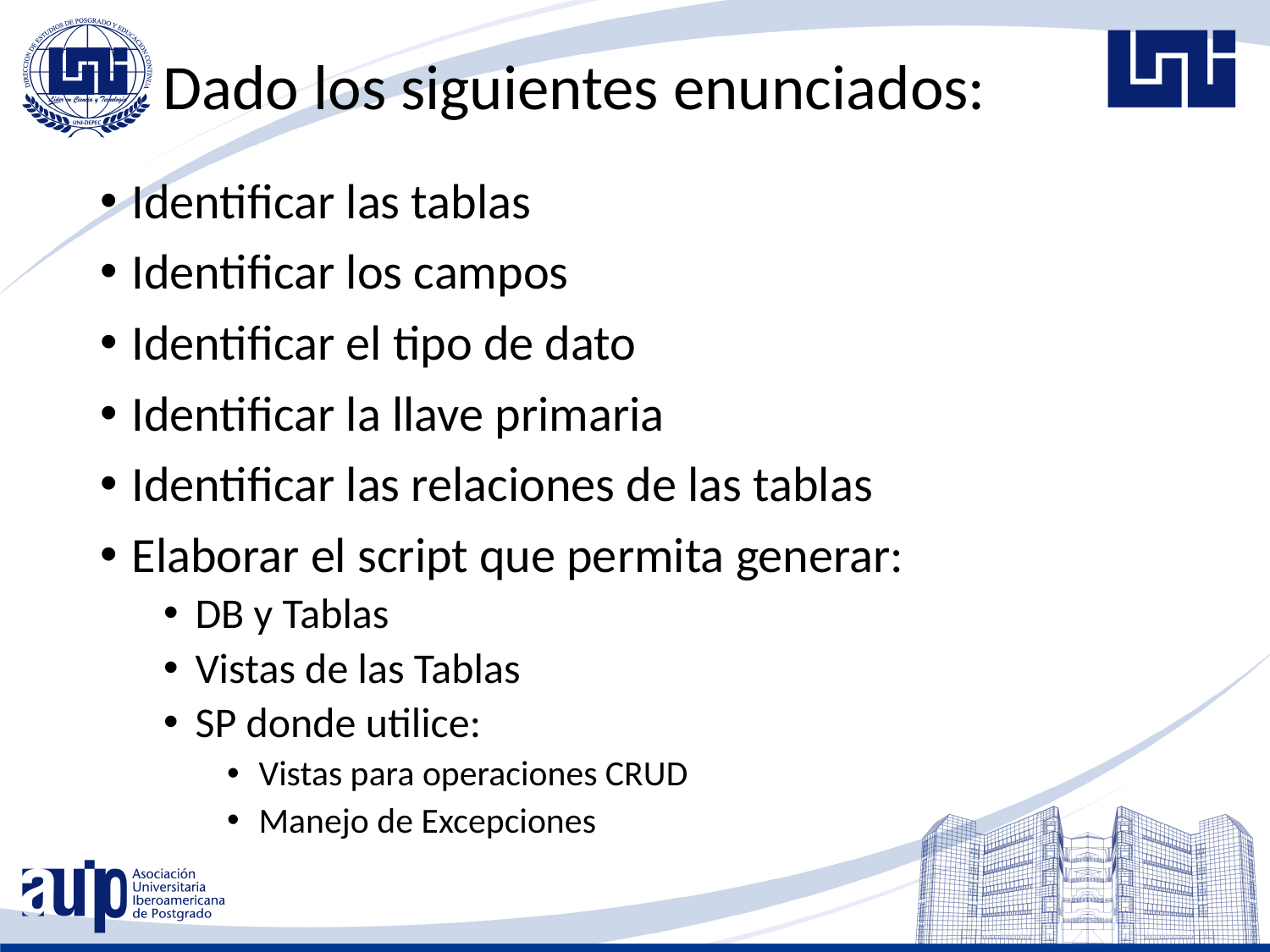

# Dado los siguientes enunciados:
Identificar las tablas
Identificar los campos
Identificar el tipo de dato
Identificar la llave primaria
Identificar las relaciones de las tablas
Elaborar el script que permita generar:
DB y Tablas
Vistas de las Tablas
SP donde utilice:
Vistas para operaciones CRUD
Manejo de Excepciones